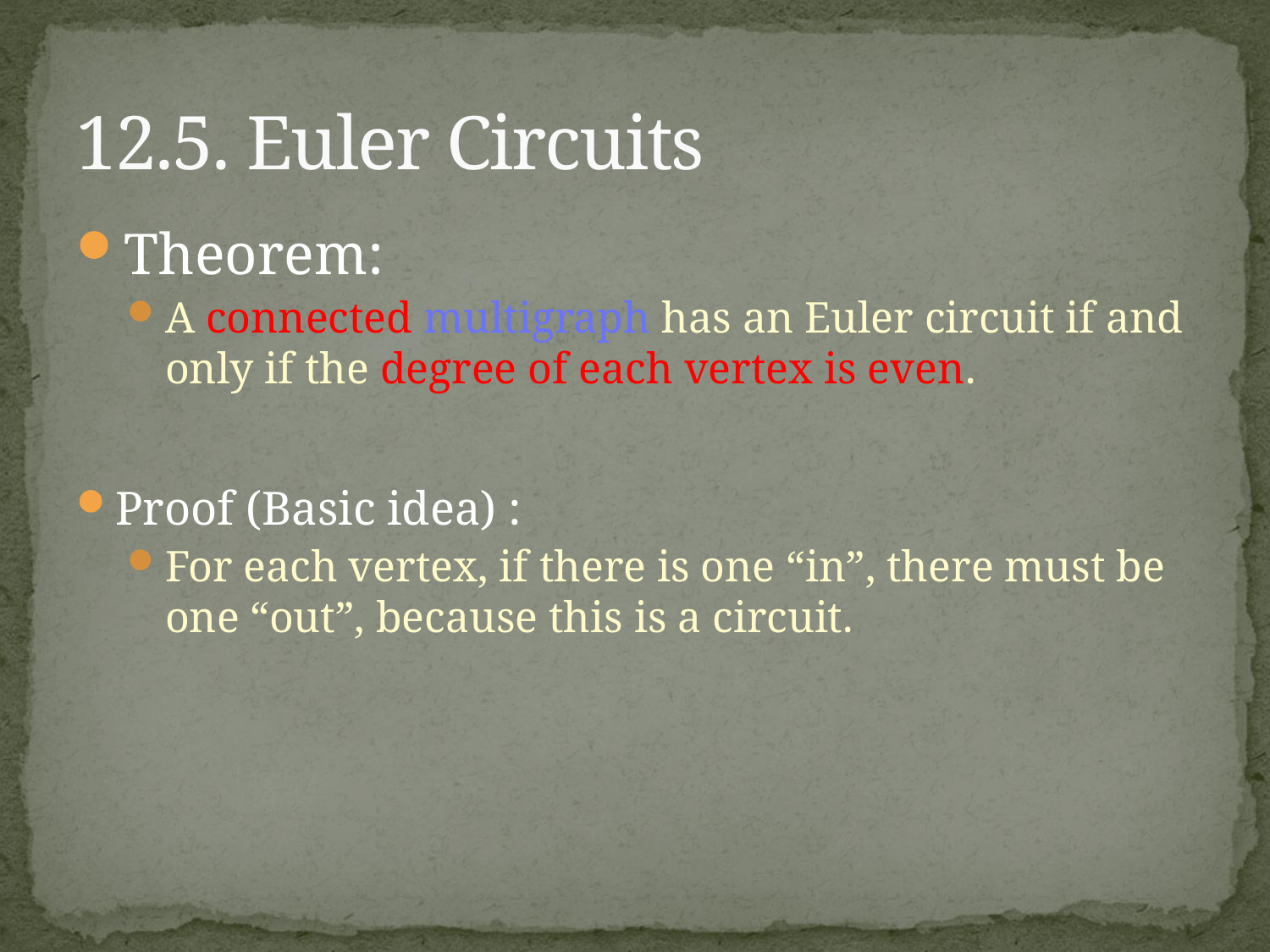

# 12.5. Euler Circuits
Theorem:
A connected multigraph has an Euler circuit if and only if the degree of each vertex is even.

Proof (Basic idea) :
For each vertex, if there is one “in”, there must be one “out”, because this is a circuit.